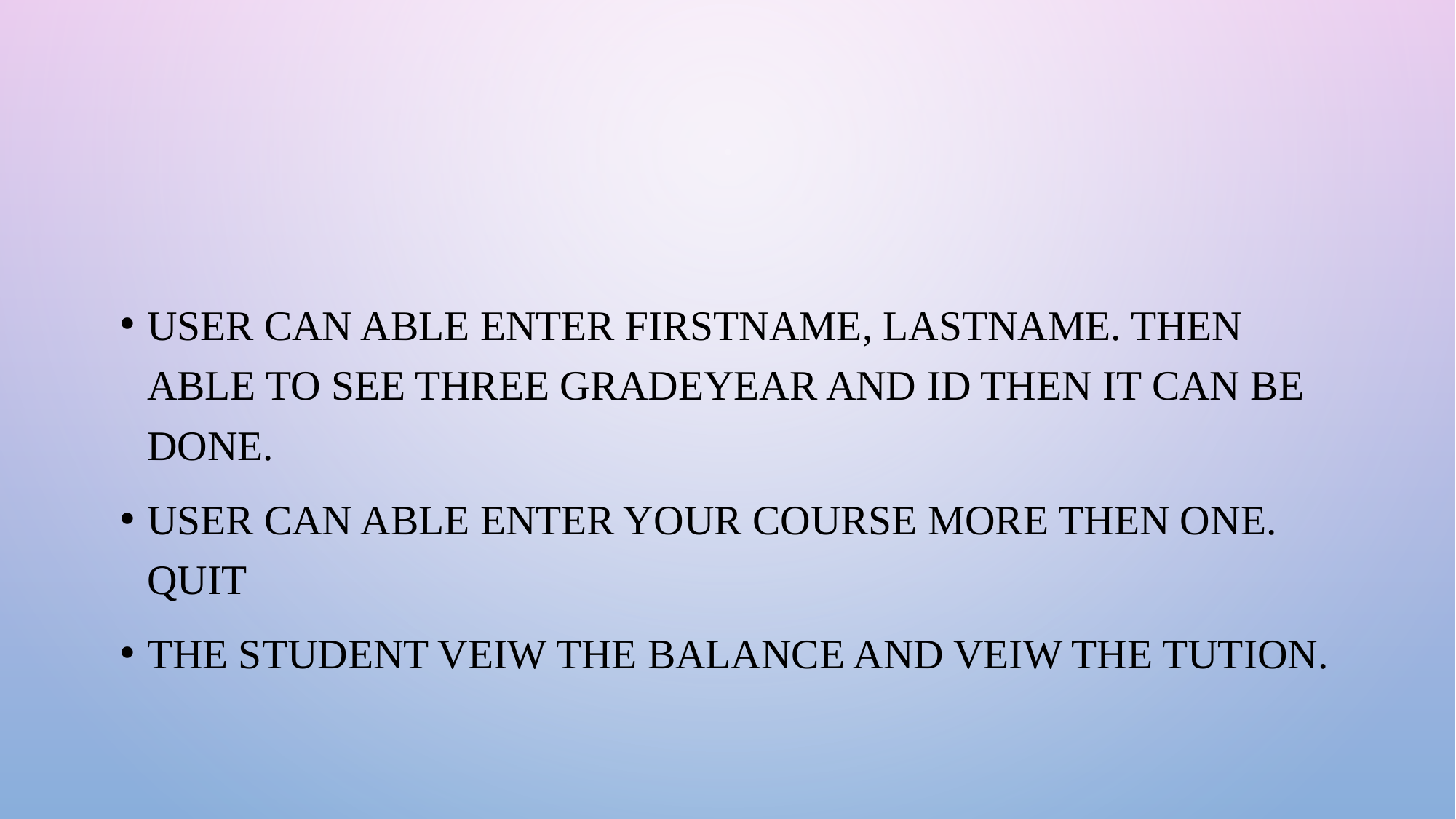

#
USER can able ENTER FIRSTNAME, LASTNAME. then  ABLE TO SEE THREE GRADEYEAR AND ID then it can be done.
USER CAN ABLE ENTER YOUR COURSE MORE THEN ONE. quit
THE STUDENT VEIW THE BALANCE AND VEIW THE TUTION.